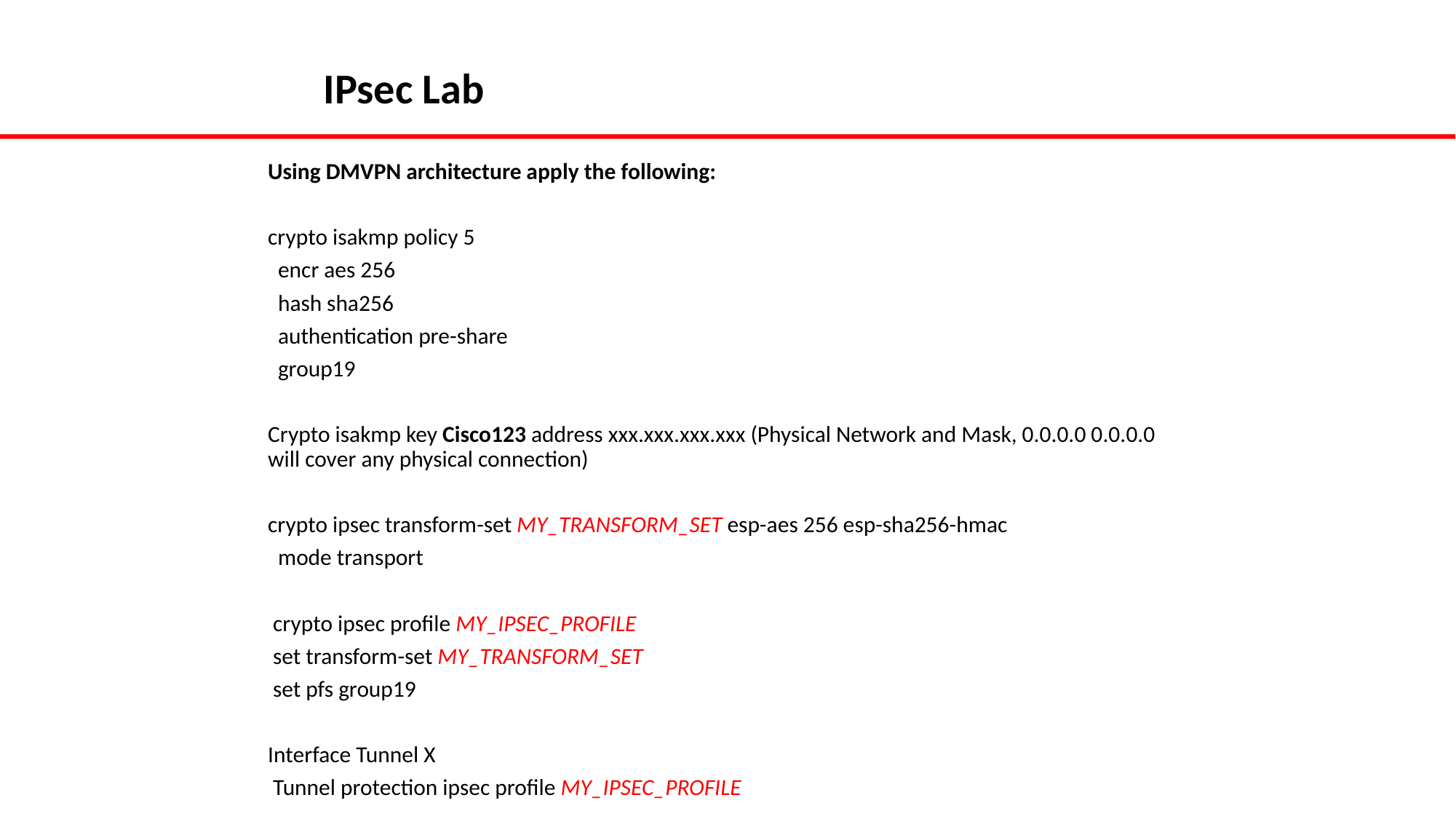

# IPsec Lab
Using DMVPN architecture apply the following:

crypto isakmp policy 5
  encr aes 256
  hash sha256
  authentication pre-share
  group19

Crypto isakmp key Cisco123 address xxx.xxx.xxx.xxx (Physical Network and Mask, 0.0.0.0 0.0.0.0 will cover any physical connection)

crypto ipsec transform-set MY_TRANSFORM_SET esp-aes 256 esp-sha256-hmac
  mode transport

 crypto ipsec profile MY_IPSEC_PROFILE
 set transform-set MY_TRANSFORM_SET
 set pfs group19

Interface Tunnel X
 Tunnel protection ipsec profile MY_IPSEC_PROFILE